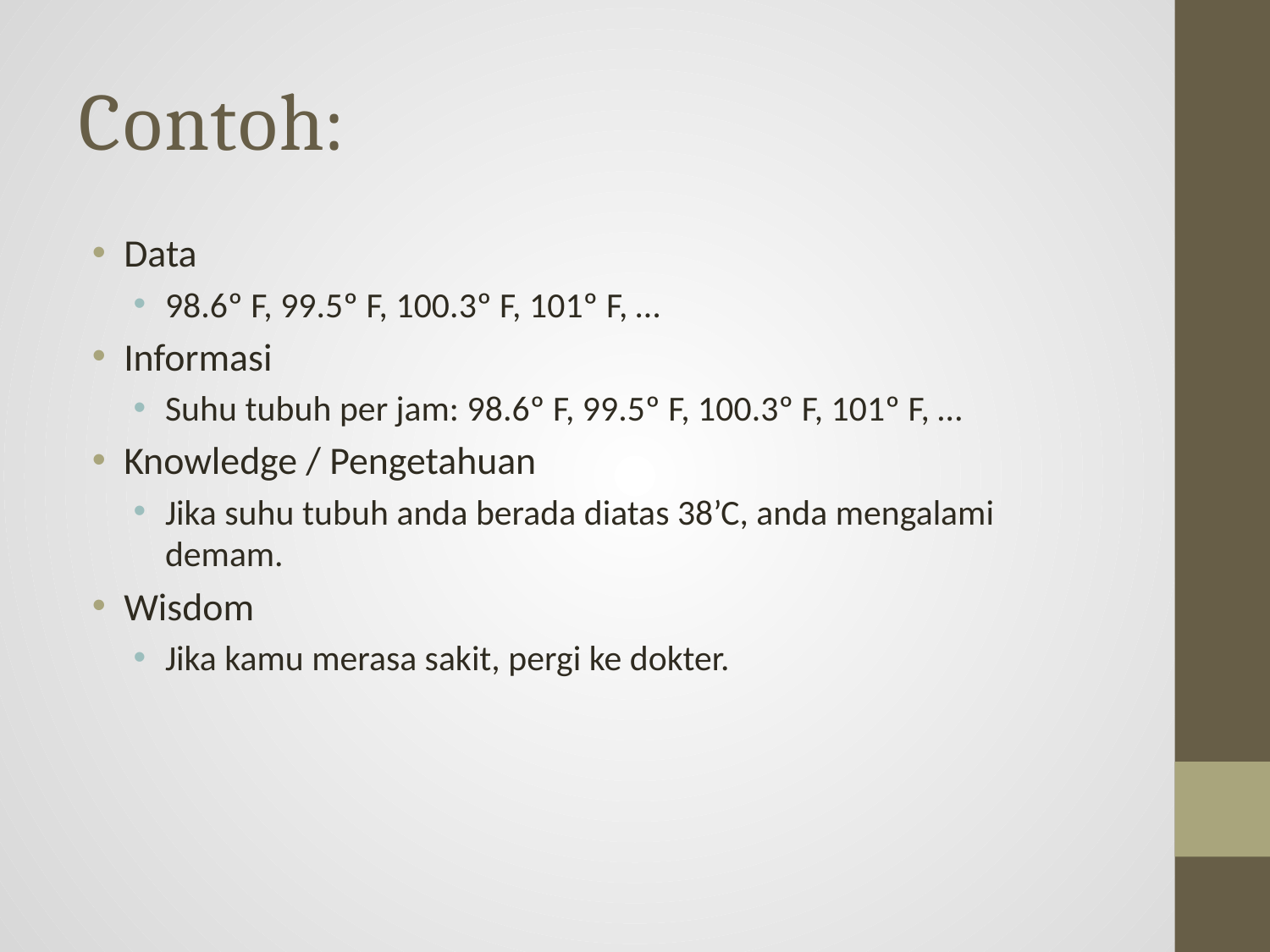

# Contoh:
Data
98.6º F, 99.5º F, 100.3º F, 101º F, …
Informasi
Suhu tubuh per jam: 98.6º F, 99.5º F, 100.3º F, 101º F, …
Knowledge / Pengetahuan
Jika suhu tubuh anda berada diatas 38’C, anda mengalami demam.
Wisdom
Jika kamu merasa sakit, pergi ke dokter.